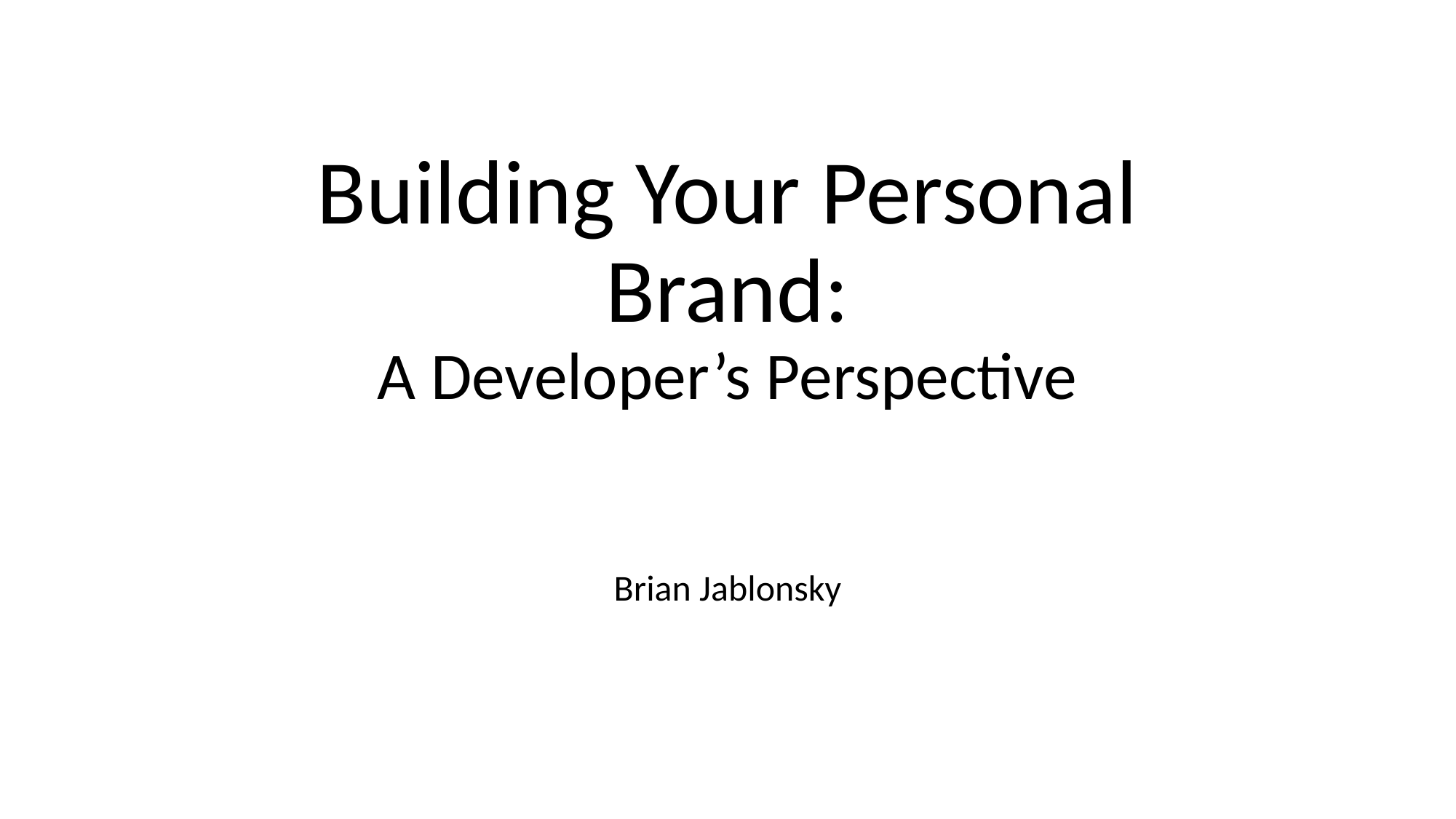

# Building Your Personal Brand: A Developer’s Perspective
Brian Jablonsky